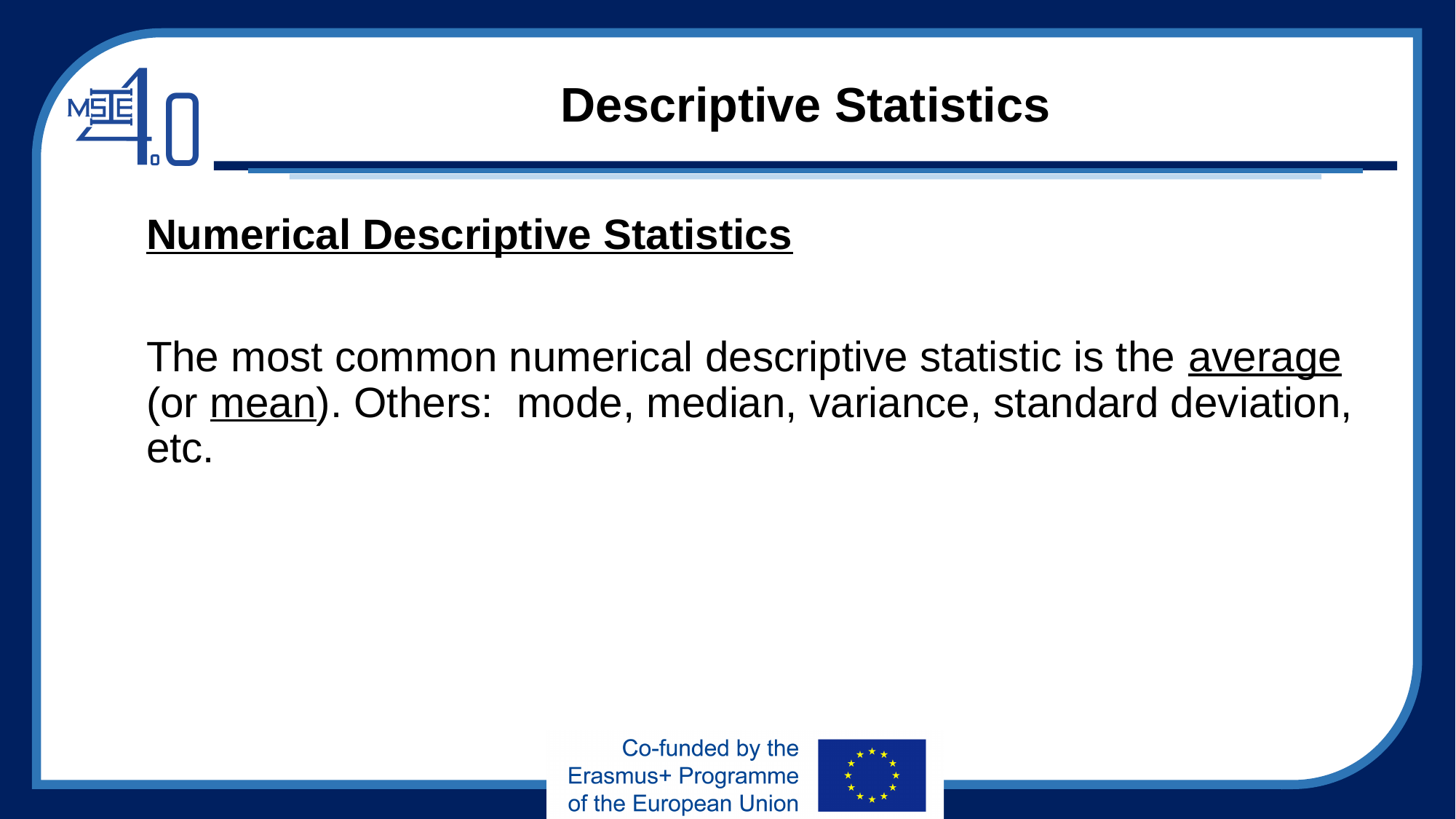

# Descriptive Statistics
Numerical Descriptive Statistics

The most common numerical descriptive statistic is the average (or mean). Others:  mode, median, variance, standard deviation, etc.